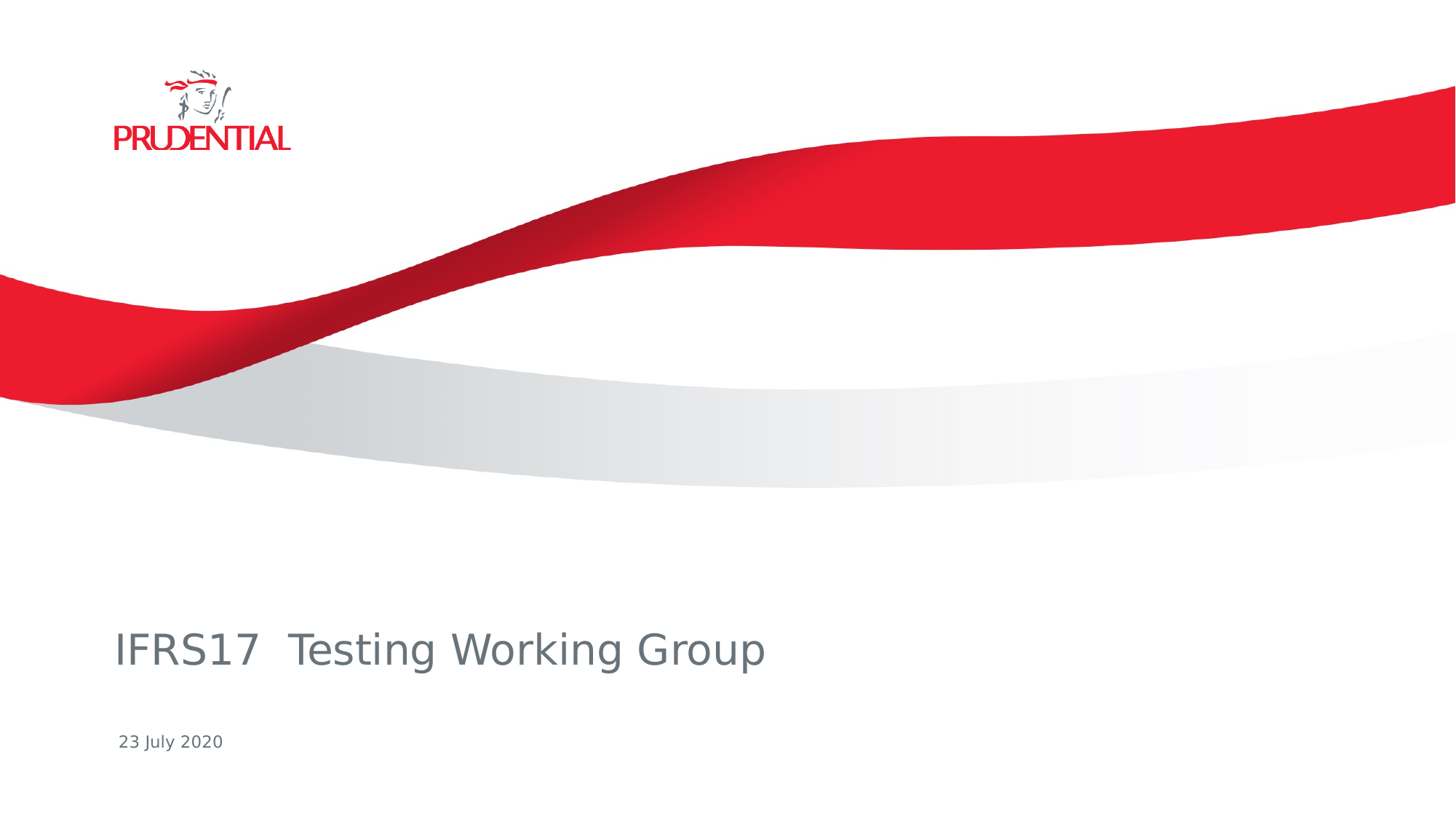

# IFRS17  Testing Working Group
23 July 2020